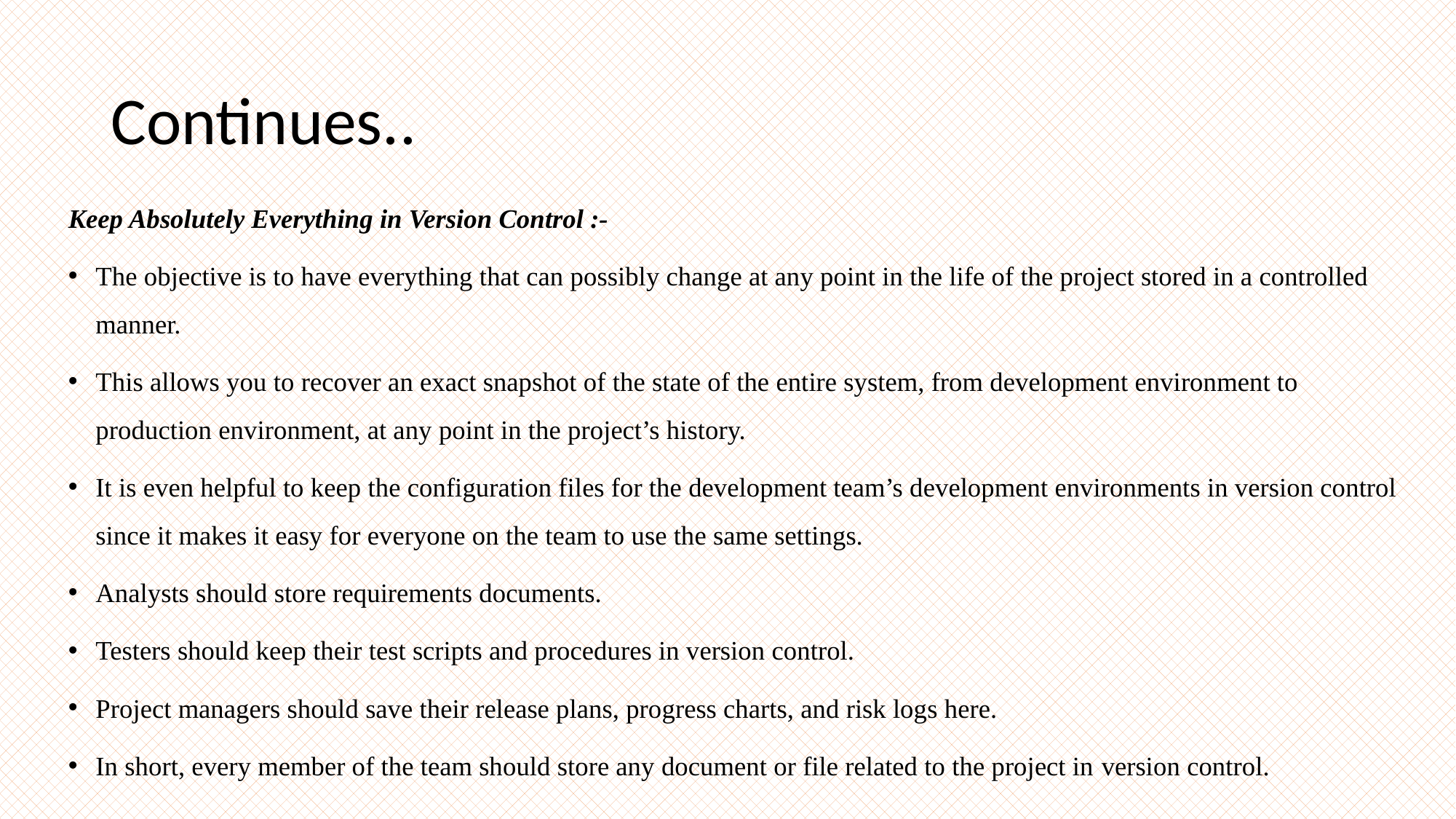

# Continues..
Keep Absolutely Everything in Version Control :-
The objective is to have everything that can possibly change at any point in the life of the project stored in a controlled manner.
This allows you to recover an exact snapshot of the state of the entire system, from development environment to production environment, at any point in the project’s history.
It is even helpful to keep the configuration files for the development team’s development environments in version control since it makes it easy for everyone on the team to use the same settings.
Analysts should store requirements documents.
Testers should keep their test scripts and procedures in version control.
Project managers should save their release plans, progress charts, and risk logs here.
In short, every member of the team should store any document or file related to the project in version control.